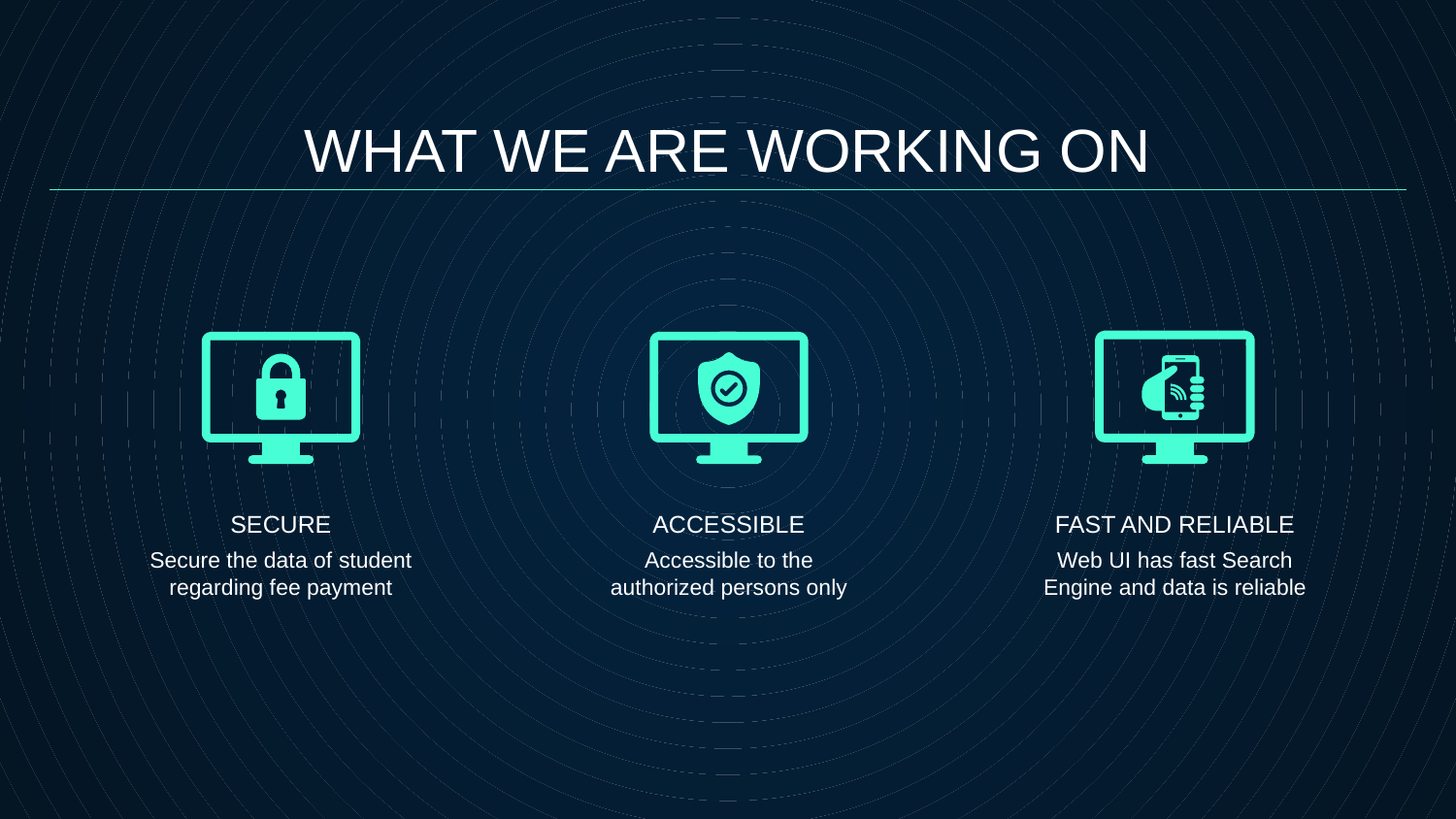

WHAT WE ARE WORKING ON

# SECURE
ACCESSIBLE
FAST AND RELIABLE
Secure the data of student regarding fee payment
Accessible to the authorized persons only
Web UI has fast Search Engine and data is reliable